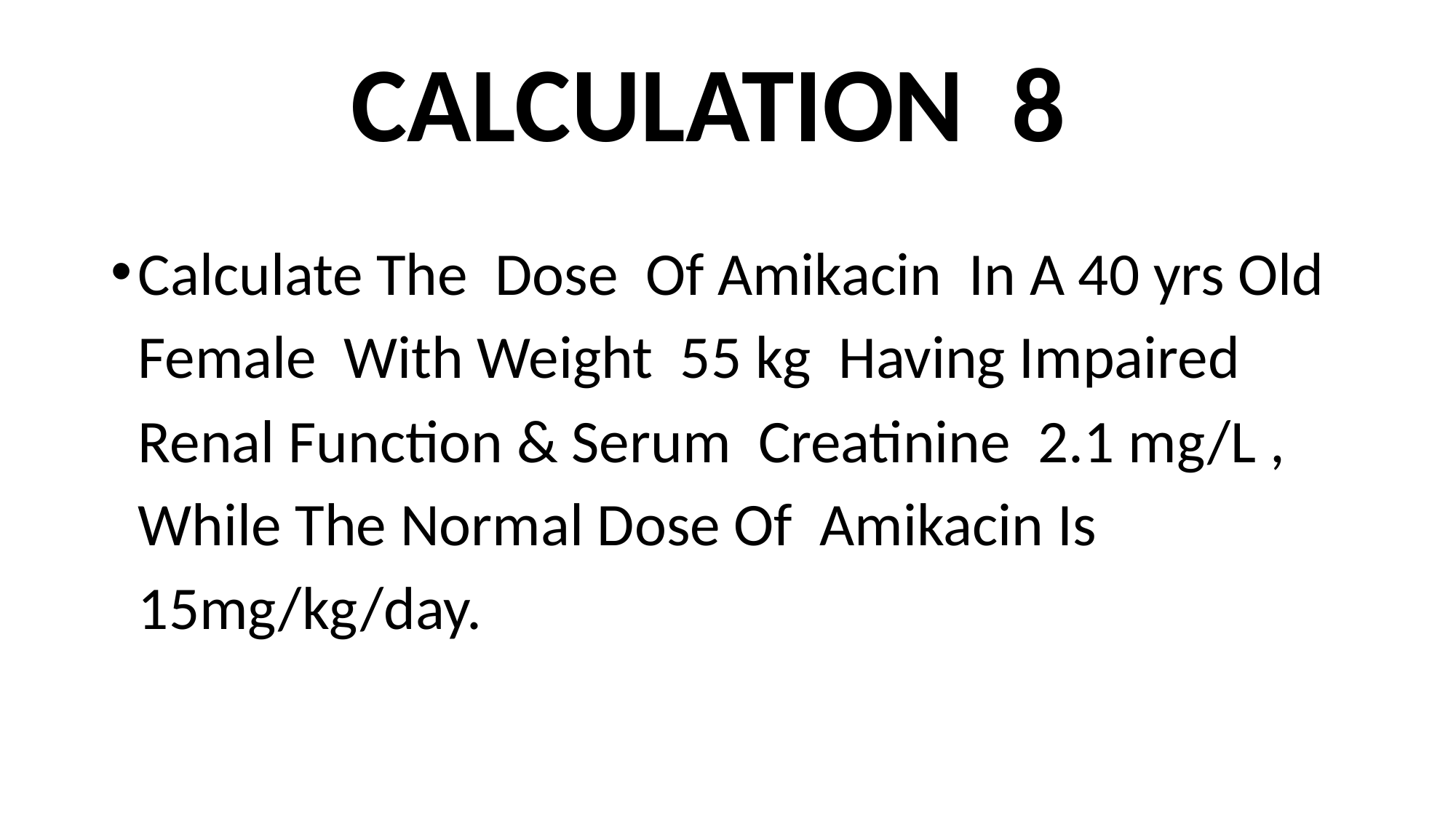

# CALCULATION  8
Calculate The  Dose  Of Amikacin  In A 40 yrs Old Female  With Weight  55 kg  Having Impaired Renal Function & Serum  Creatinine  2.1 mg/L , While The Normal Dose Of  Amikacin Is 15mg/kg/day.